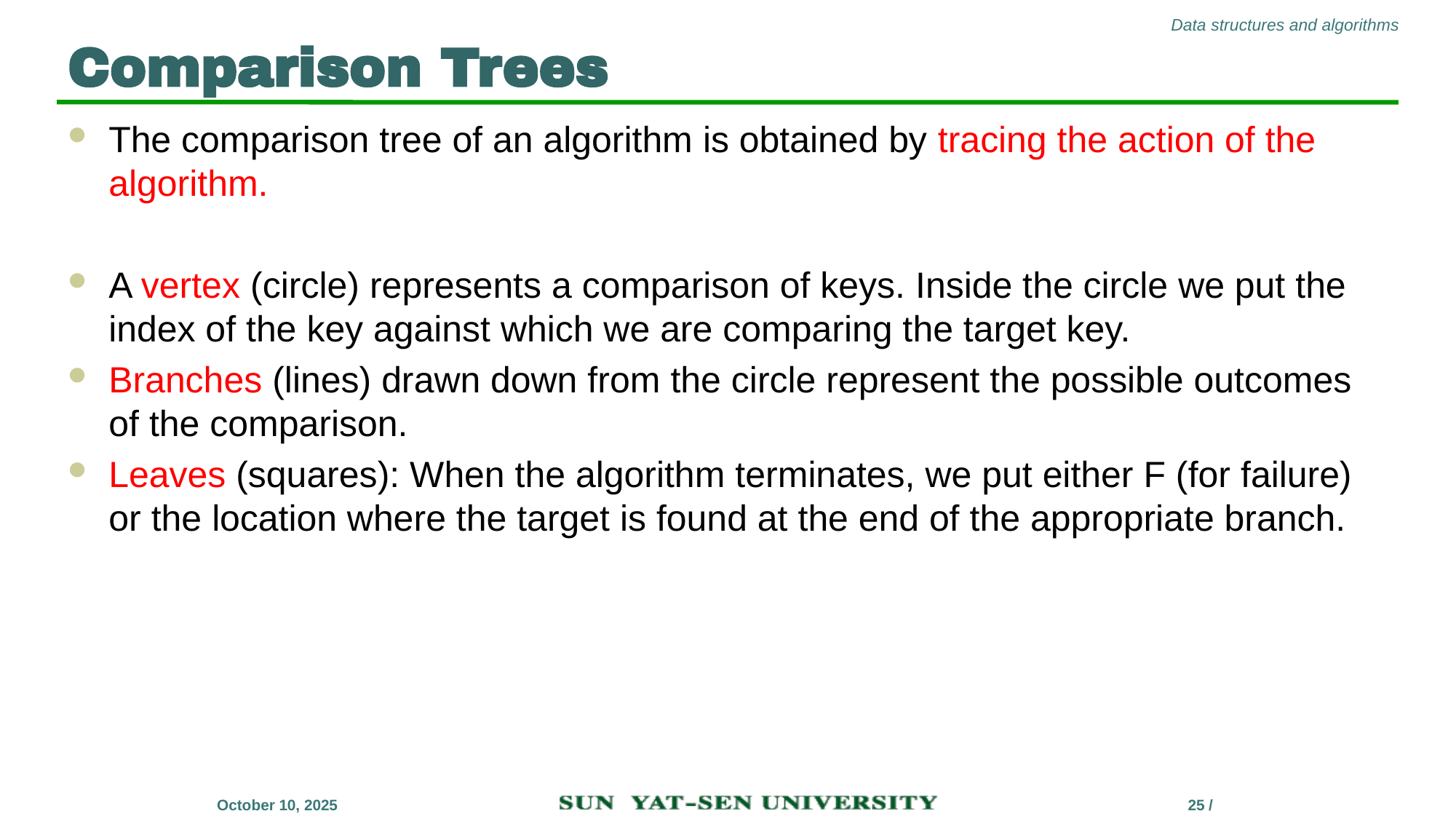

# Comparison Trees
The comparison tree of an algorithm is obtained by tracing the action of the algorithm.

A vertex (circle) represents a comparison of keys. Inside the circle we put the index of the key against which we are comparing the target key.
Branches (lines) drawn down from the circle represent the possible outcomes of the comparison.
Leaves (squares): When the algorithm terminates, we put either F (for failure) or the location where the target is found at the end of the appropriate branch.